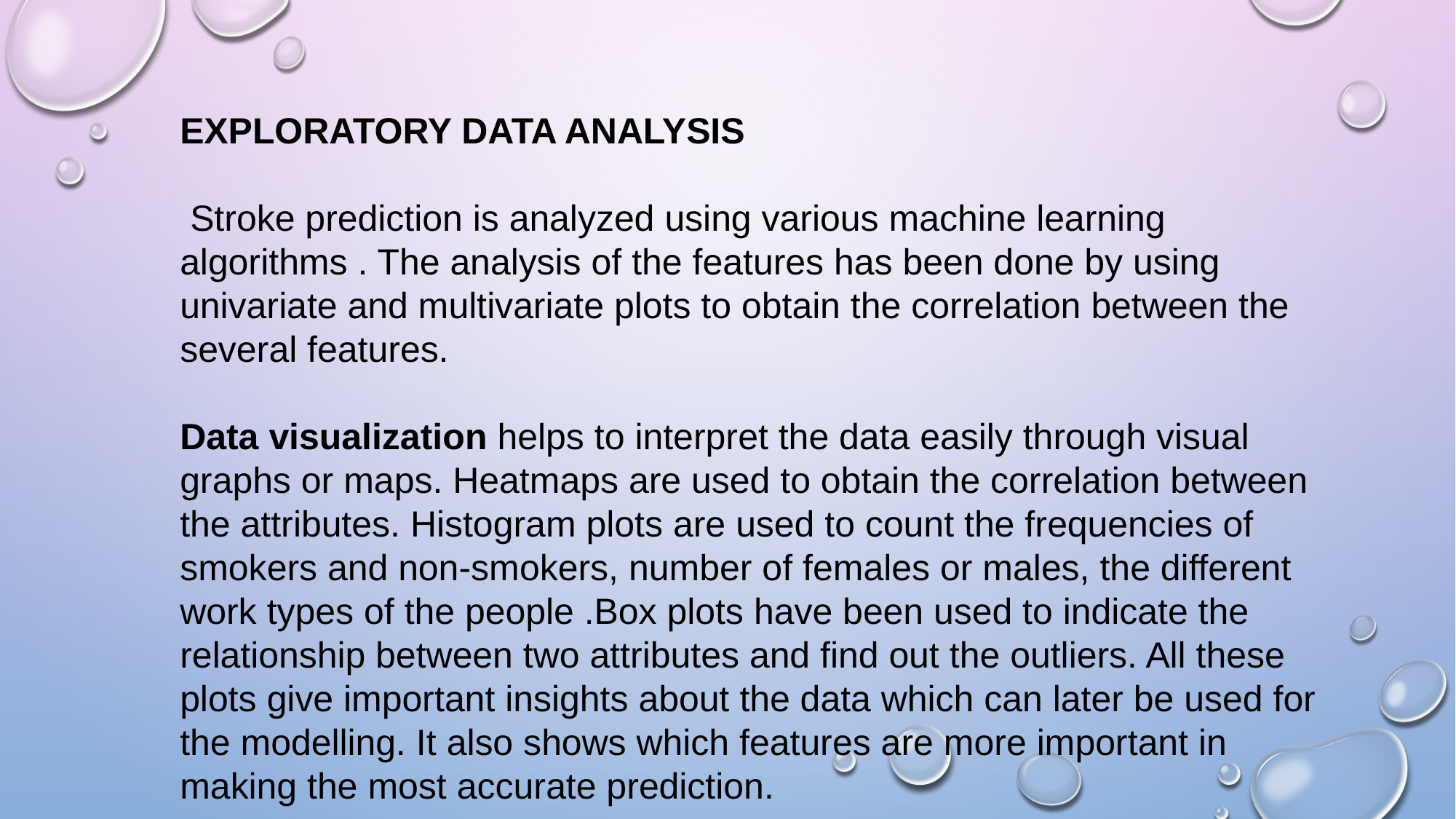

EXPLORATORY DATA ANALYSIS

 Stroke prediction is analyzed using various machine learning algorithms . The analysis of the features has been done by using univariate and multivariate plots to obtain the correlation between the several features.

Data visualization helps to interpret the data easily through visual graphs or maps. Heatmaps are used to obtain the correlation between the attributes. Histogram plots are used to count the frequencies of smokers and non-smokers, number of females or males, the different work types of the people .Box plots have been used to indicate the relationship between two attributes and find out the outliers. All these plots give important insights about the data which can later be used for the modelling. It also shows which features are more important in making the most accurate prediction.